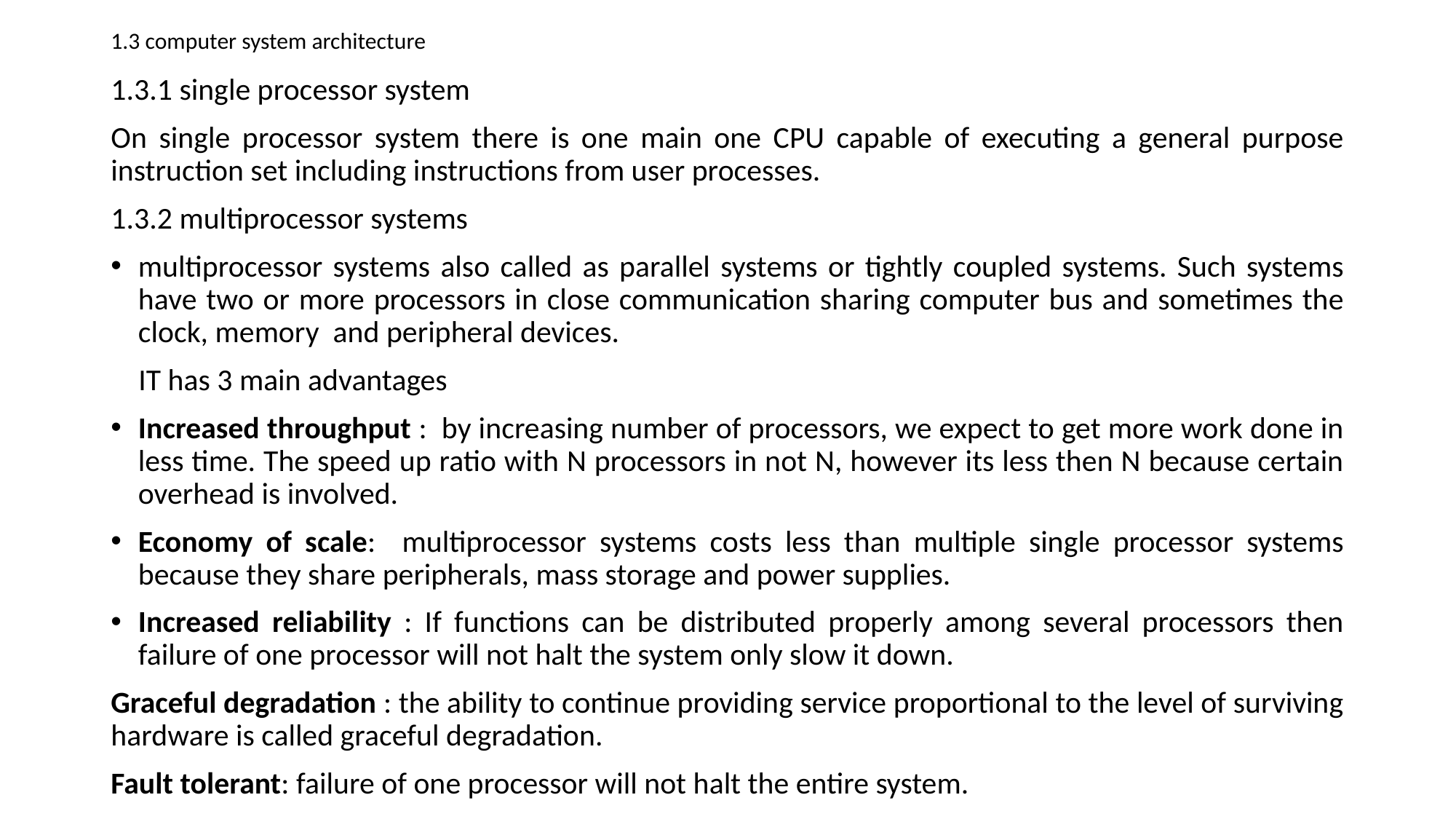

# 1.3 computer system architecture
1.3.1 single processor system
On single processor system there is one main one CPU capable of executing a general purpose instruction set including instructions from user processes.
1.3.2 multiprocessor systems
multiprocessor systems also called as parallel systems or tightly coupled systems. Such systems have two or more processors in close communication sharing computer bus and sometimes the clock, memory  and peripheral devices.
    IT has 3 main advantages
Increased throughput :  by increasing number of processors, we expect to get more work done in less time. The speed up ratio with N processors in not N, however its less then N because certain overhead is involved.
Economy of scale:  multiprocessor systems costs less than multiple single processor systems because they share peripherals, mass storage and power supplies.
Increased reliability : If functions can be distributed properly among several processors then failure of one processor will not halt the system only slow it down.
Graceful degradation : the ability to continue providing service proportional to the level of surviving hardware is called graceful degradation.
Fault tolerant: failure of one processor will not halt the entire system.